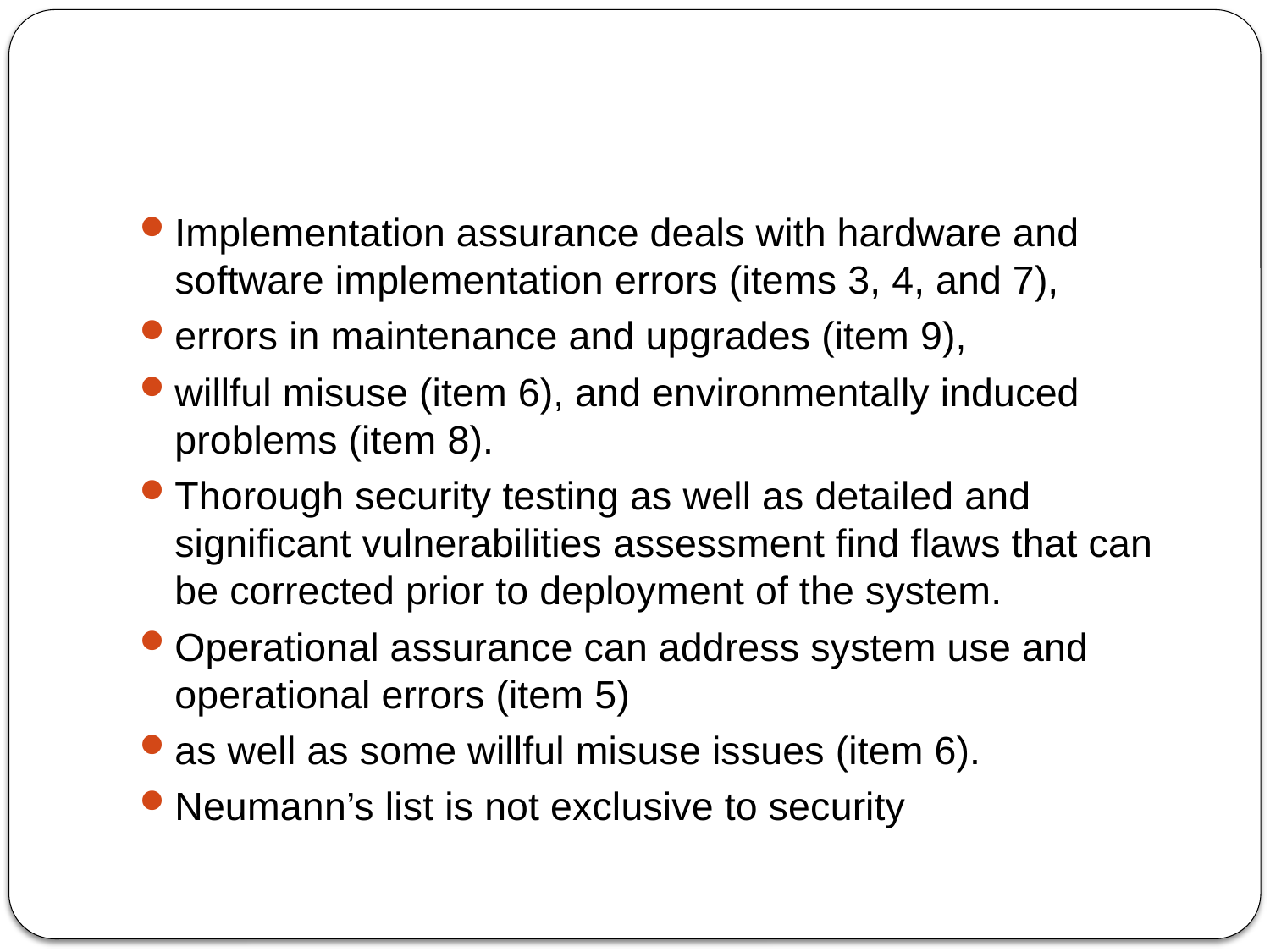

#
Implementation assurance deals with hardware and software implementation errors (items 3, 4, and 7),
errors in maintenance and upgrades (item 9),
willful misuse (item 6), and environmentally induced problems (item 8).
Thorough security testing as well as detailed and significant vulnerabilities assessment find flaws that can be corrected prior to deployment of the system.
Operational assurance can address system use and operational errors (item 5)
as well as some willful misuse issues (item 6).
Neumann’s list is not exclusive to security